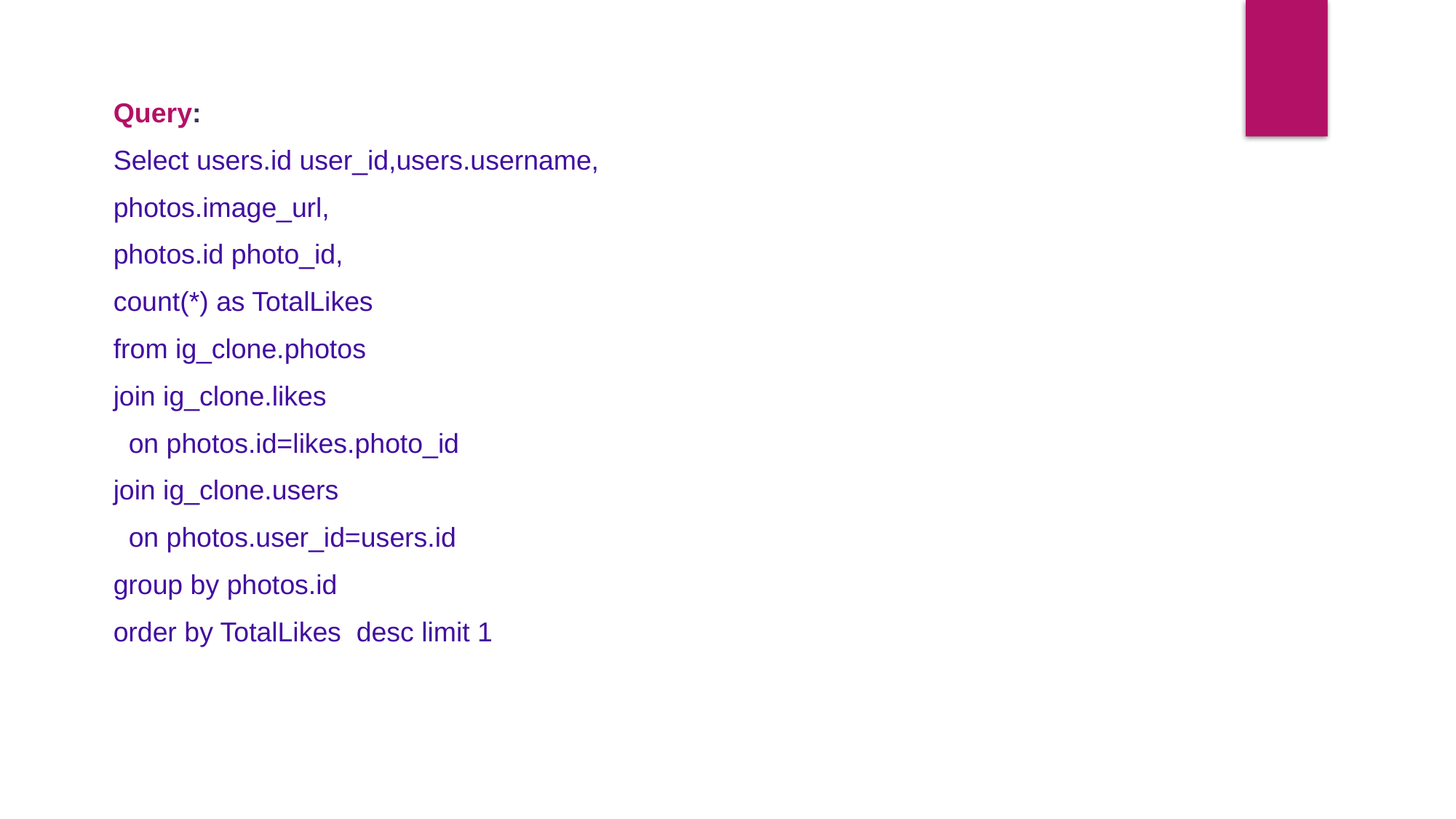

Query:
Select users.id user_id,users.username,
photos.image_url,
photos.id photo_id,
count(*) as TotalLikes
from ig_clone.photos
join ig_clone.likes
  on photos.id=likes.photo_id
join ig_clone.users
  on photos.user_id=users.id
group by photos.id
order by TotalLikes  desc limit 1